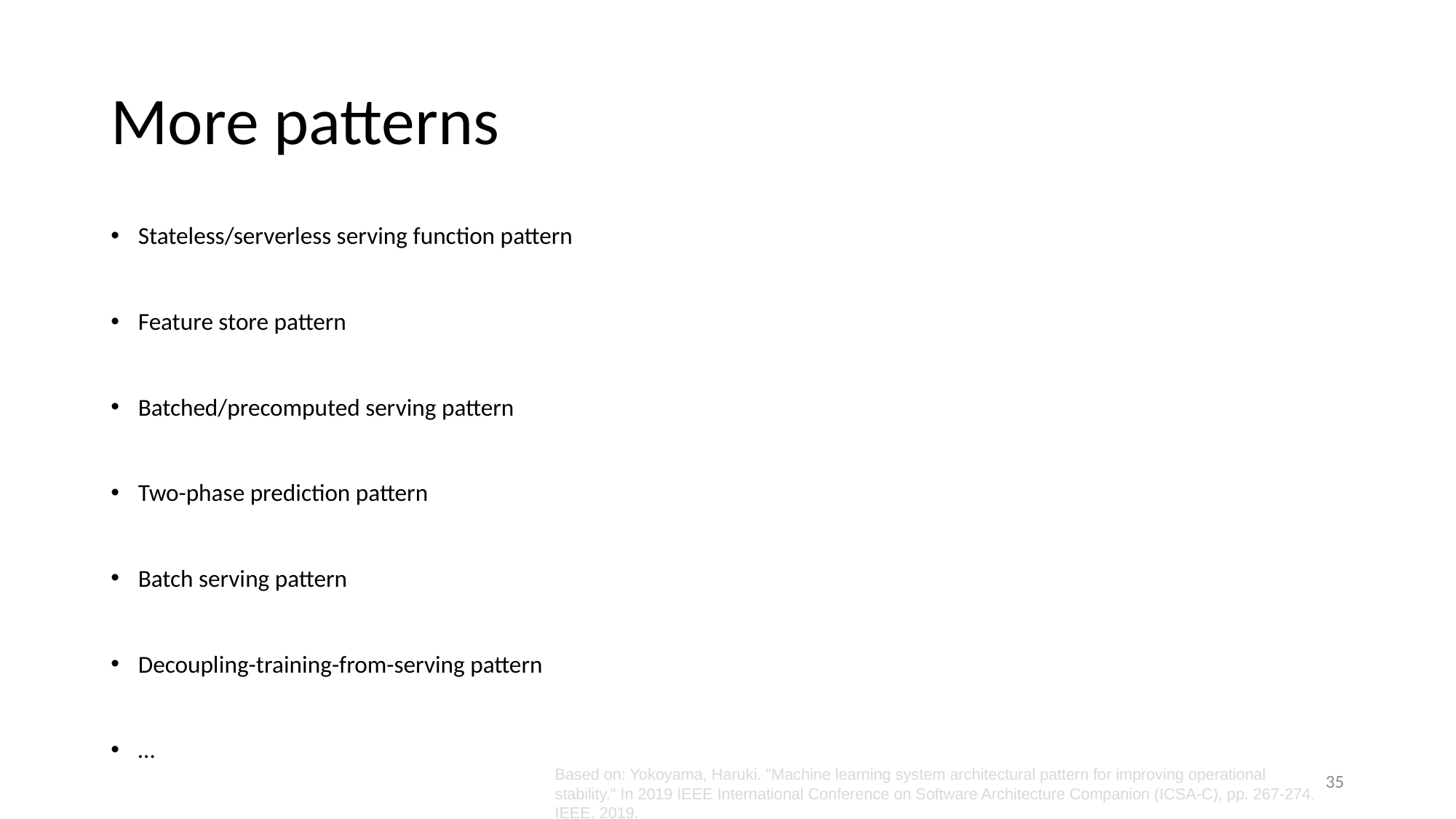

# More patterns
Stateless/serverless serving function pattern

Feature store pattern

Batched/precomputed serving pattern

Two-phase prediction pattern

Batch serving pattern

Decoupling-training-from-serving pattern

…
Based on: Yokoyama, Haruki. "Machine learning system architectural pattern for improving operational stability." In 2019 IEEE International Conference on Software Architecture Companion (ICSA-C), pp. 267-274. IEEE, 2019.
35